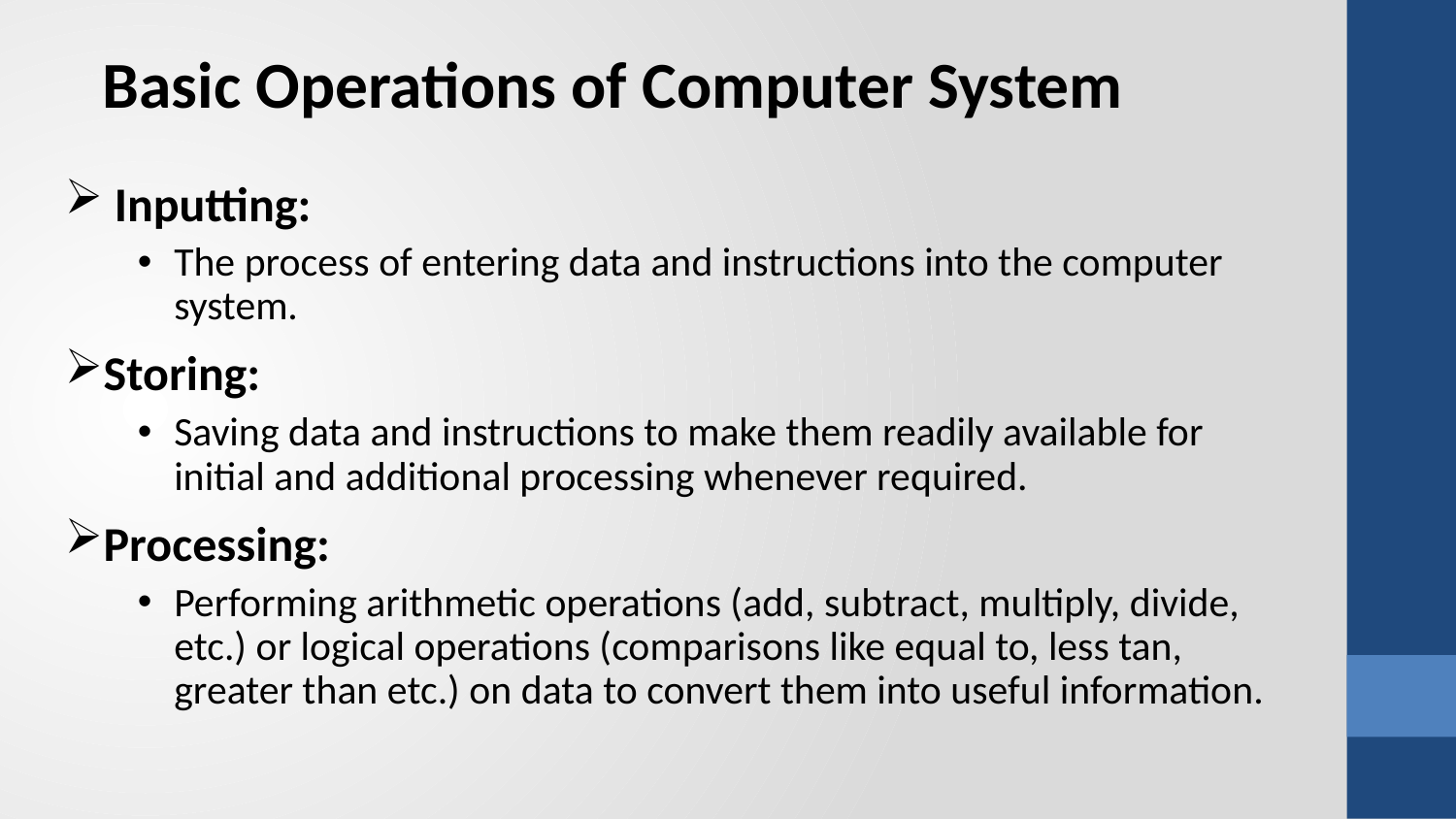

Basic Operations of Computer System
 Inputting:
The process of entering data and instructions into the computer system.
Storing:
Saving data and instructions to make them readily available for initial and additional processing whenever required.
Processing:
Performing arithmetic operations (add, subtract, multiply, divide, etc.) or logical operations (comparisons like equal to, less tan, greater than etc.) on data to convert them into useful information.